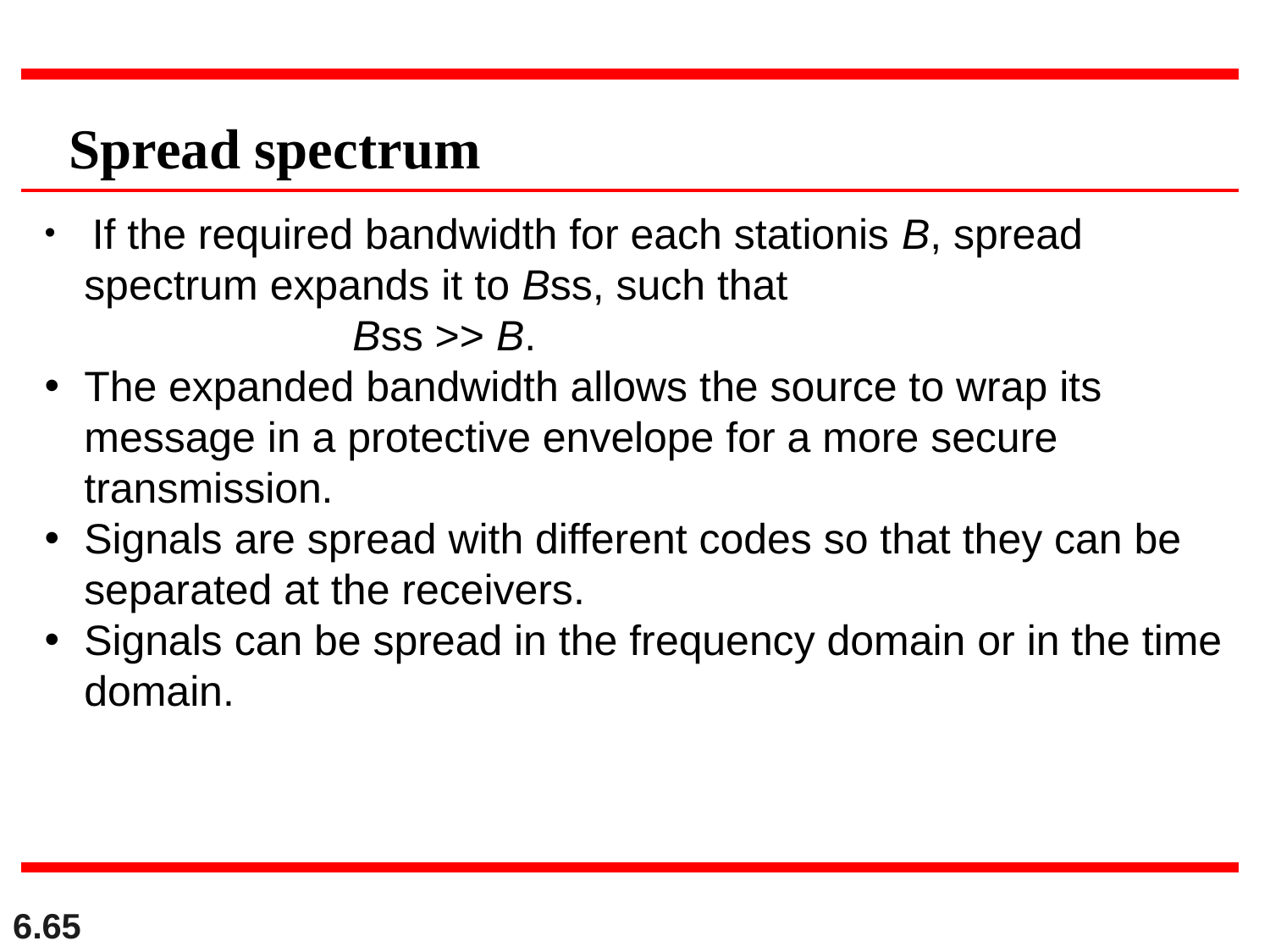

Spread spectrum
 If the required bandwidth for each stationis B, spread spectrum expands it to Bss, such that
                          Bss >> B.
The expanded bandwidth allows the source to wrap its message in a protective envelope for a more secure transmission.
Signals are spread with different codes so that they can be separated at the receivers.
Signals can be spread in the frequency domain or in the time domain.

6.65